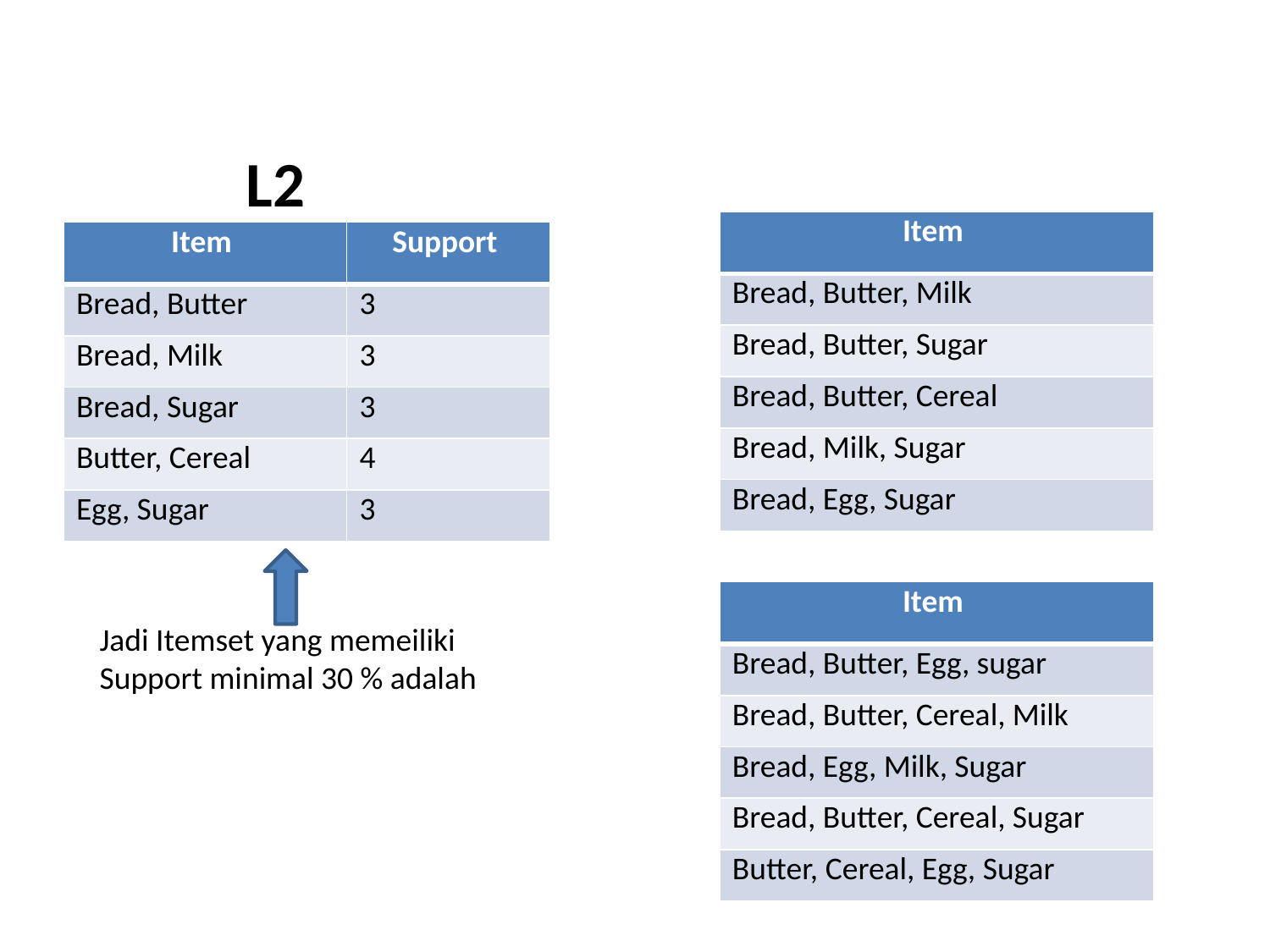

#
L2
| Item |
| --- |
| Bread, Butter, Milk |
| Bread, Butter, Sugar |
| Bread, Butter, Cereal |
| Bread, Milk, Sugar |
| Bread, Egg, Sugar |
| Item | Support |
| --- | --- |
| Bread, Butter | 3 |
| Bread, Milk | 3 |
| Bread, Sugar | 3 |
| Butter, Cereal | 4 |
| Egg, Sugar | 3 |

| Item |
| --- |
| Bread, Butter, Egg, sugar |
| Bread, Butter, Cereal, Milk |
| Bread, Egg, Milk, Sugar |
| Bread, Butter, Cereal, Sugar |
| Butter, Cereal, Egg, Sugar |
Jadi Itemset yang memeiliki
Support minimal 30 % adalah